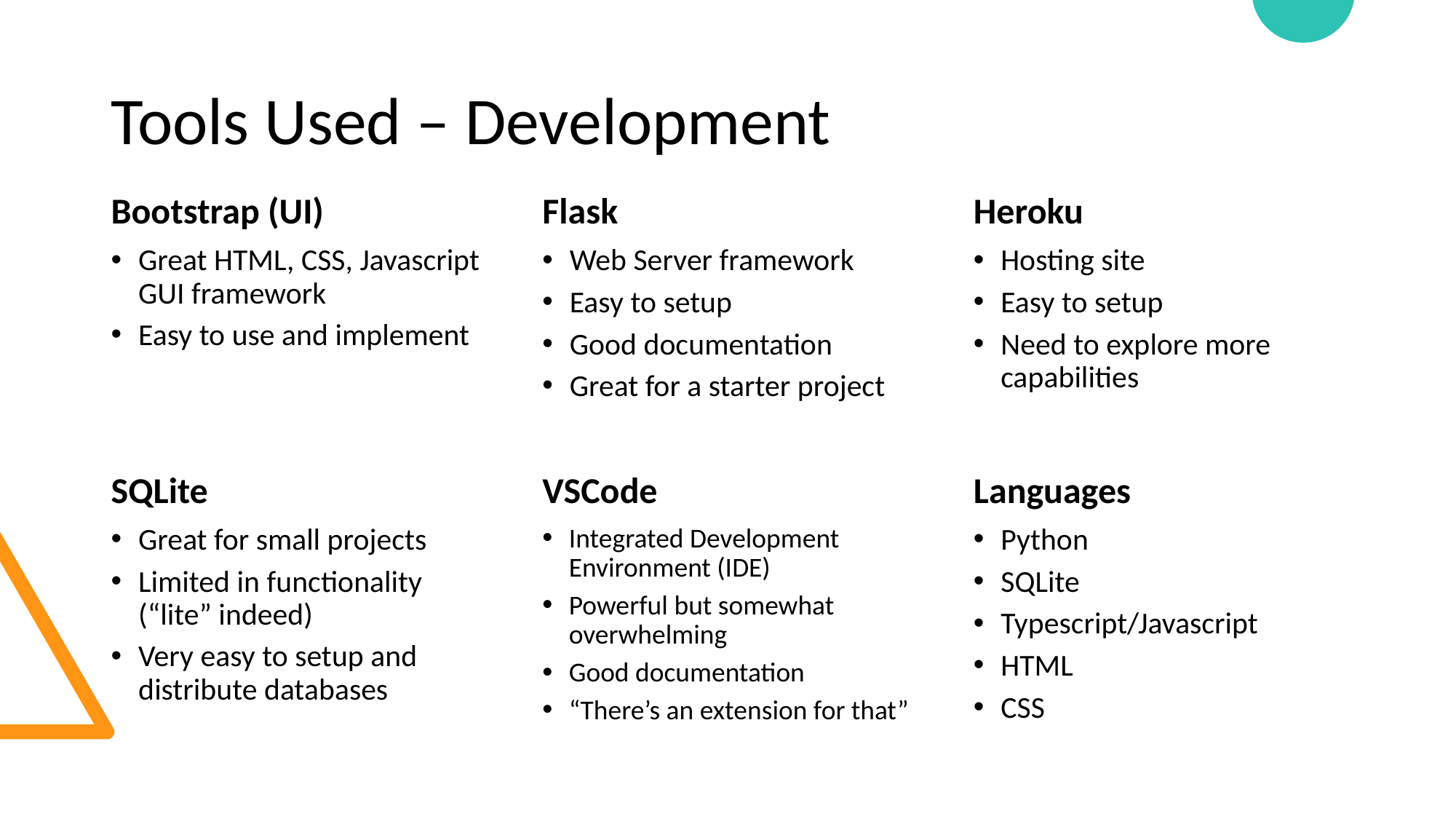

# Tools Used – Development
Bootstrap (UI)
Flask
Heroku
Great HTML, CSS, Javascript GUI framework
Easy to use and implement

Web Server framework
Easy to setup
Good documentation
Great for a starter project
Hosting site
Easy to setup
Need to explore more capabilities
SQLite
VSCode
Languages
Great for small projects
Limited in functionality   (“lite” indeed)
Very easy to setup and distribute databases
Integrated Development Environment (IDE)
Powerful but somewhat overwhelming
Good documentation
“There’s an extension for that”
Python
SQLite
Typescript/Javascript
HTML
CSS